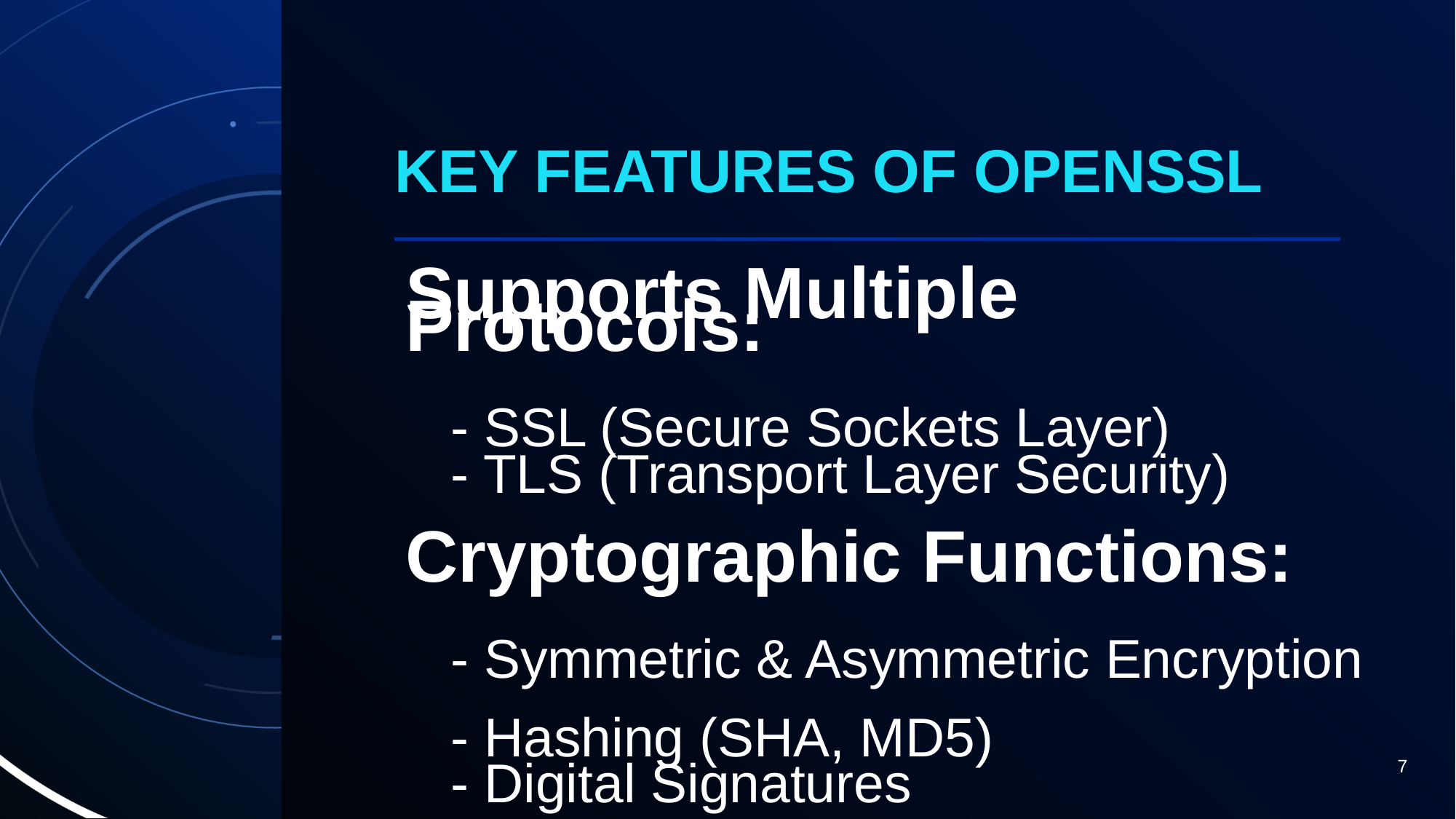

# Key Features of OpenSSL
Supports Multiple Protocols:

   - SSL (Secure Sockets Layer)
   - TLS (Transport Layer Security)

Cryptographic Functions:

   - Symmetric & Asymmetric Encryption
   - Hashing (SHA, MD5)
   - Digital Signatures
7